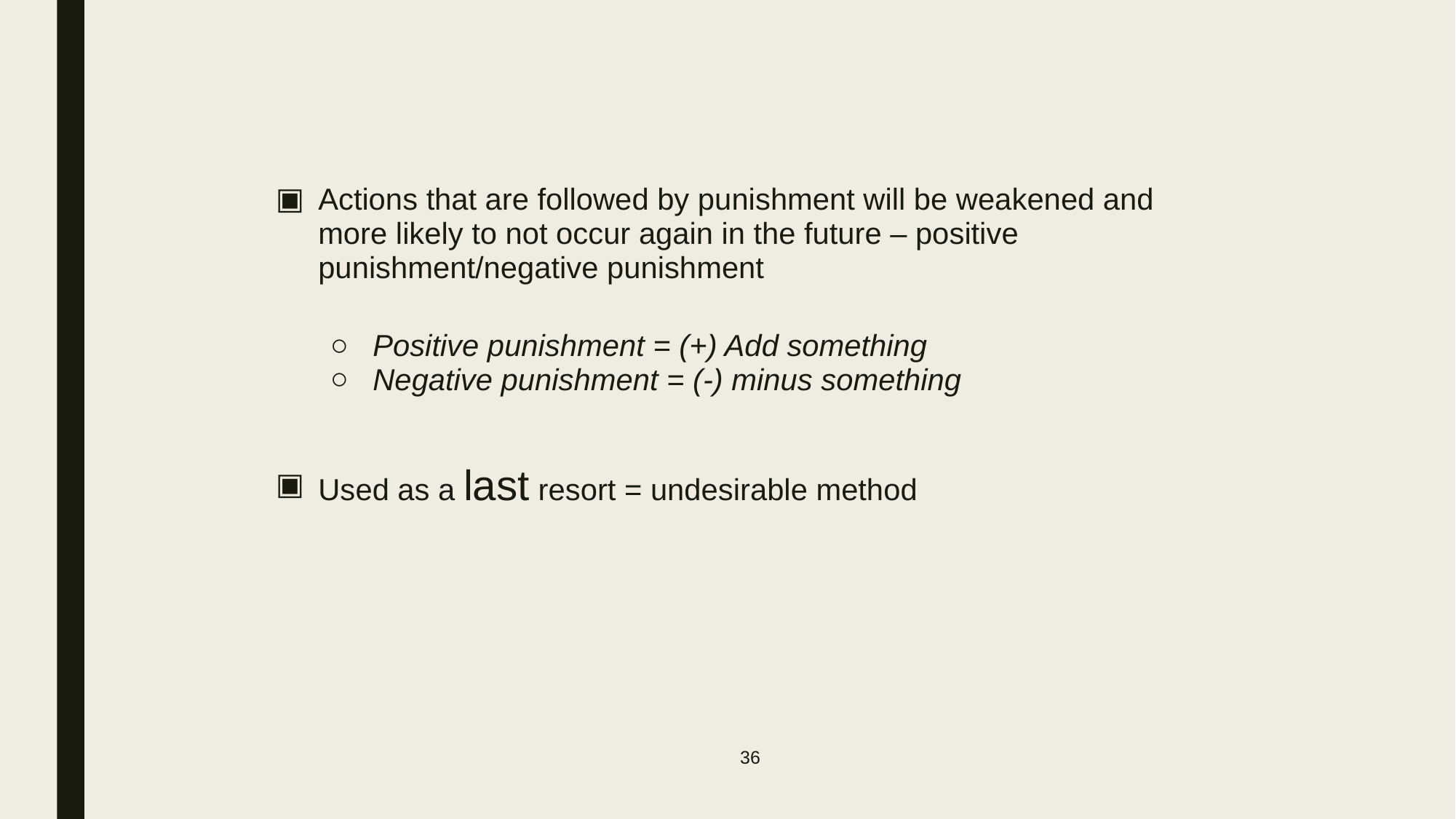

Actions that are followed by punishment will be weakened and more likely to not occur again in the future – positive punishment/negative punishment

Positive punishment = (+) Add something
Negative punishment = (-) minus something

Used as a last resort = undesirable method

36